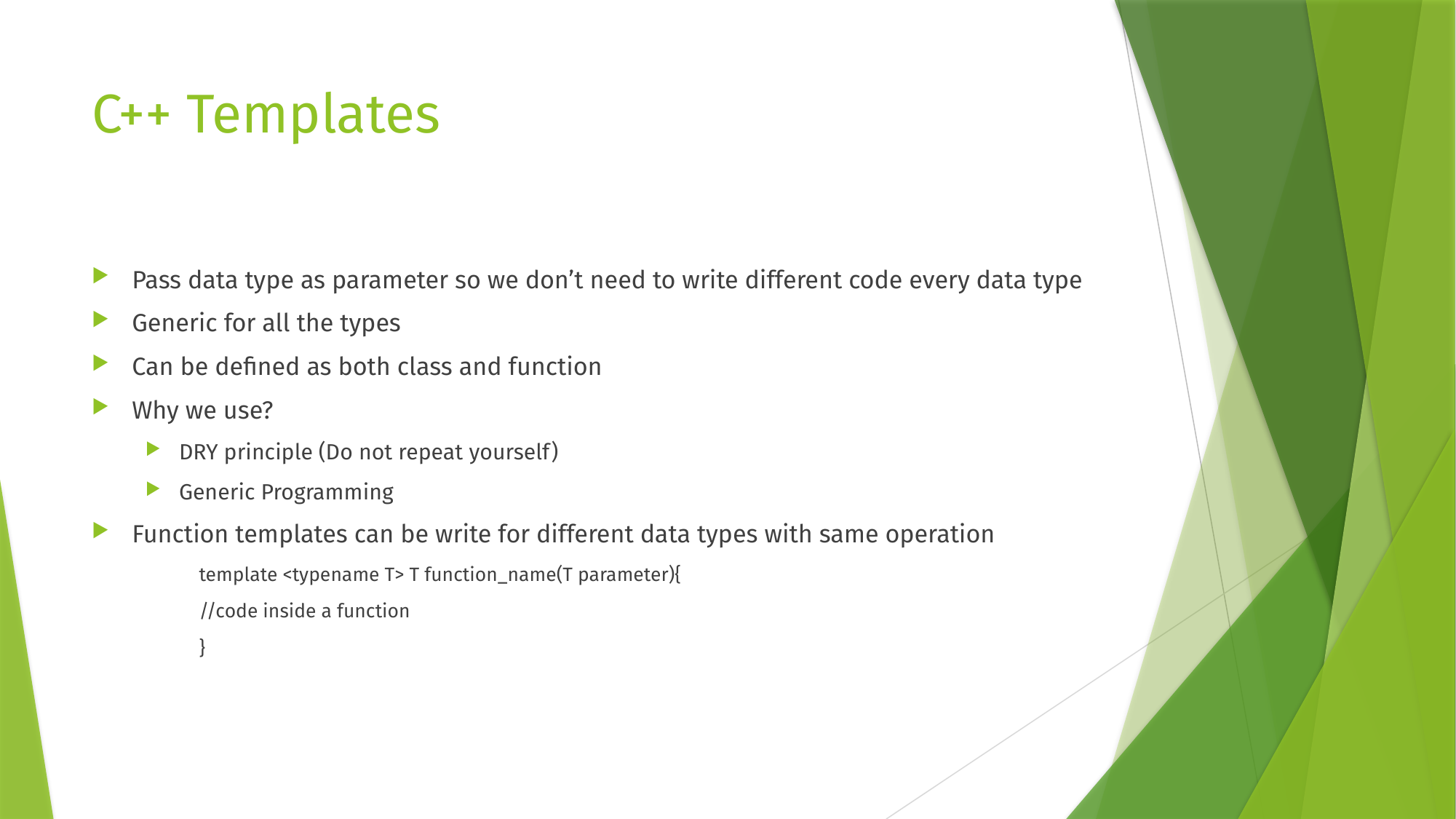

# C++ Templates
Pass data type as parameter so we don’t need to write different code every data type
Generic for all the types
Can be defined as both class and function
Why we use?
DRY principle (Do not repeat yourself)
Generic Programming
Function templates can be write for different data types with same operation
	template <typename T> T function_name(T parameter){
		//code inside a function
	}